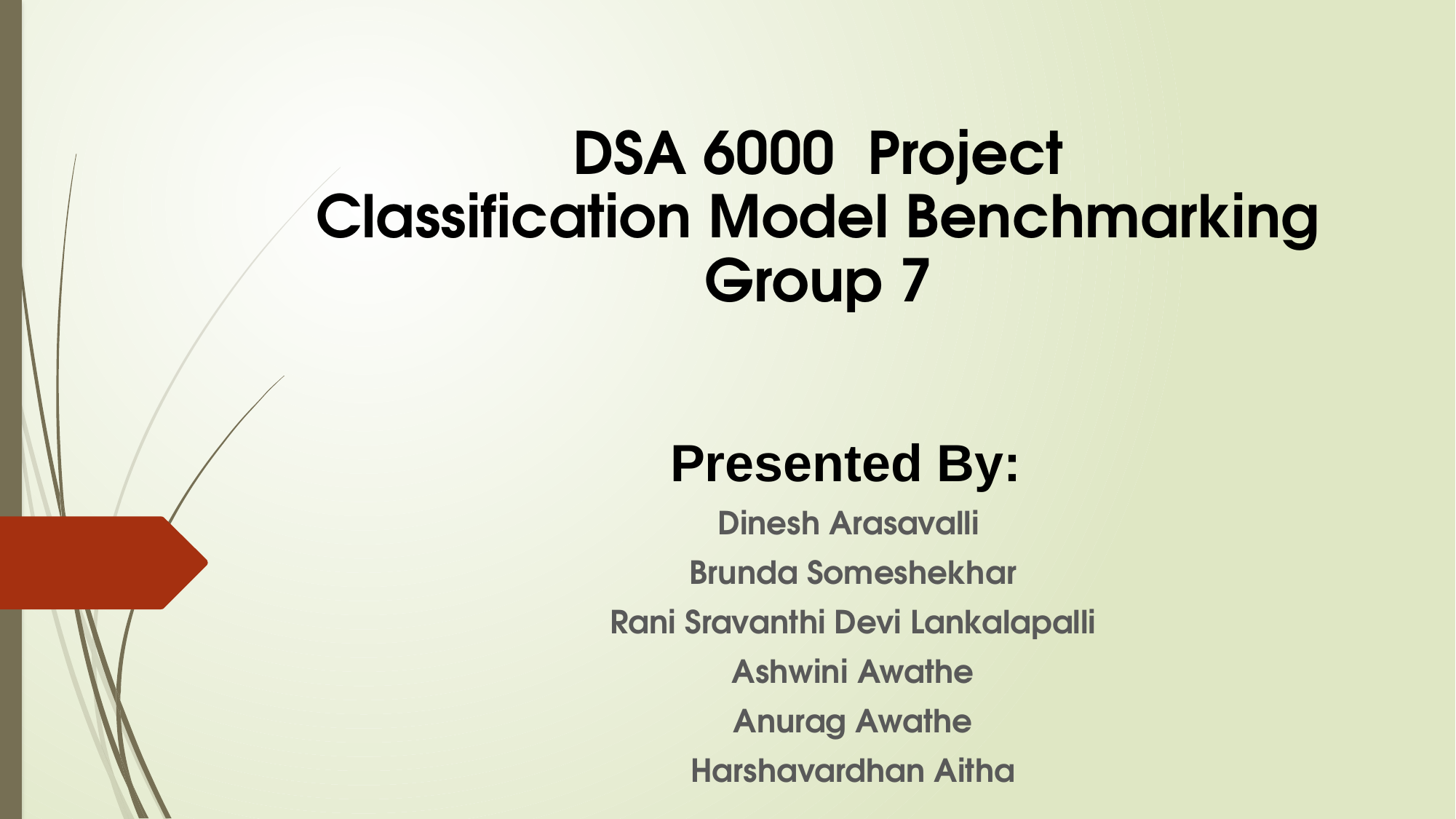

# DSA 6000  Project Classification Model Benchmarking Group 7
Presented By:
Dinesh Arasavalli
Brunda Someshekhar
Rani Sravanthi Devi Lankalapalli
Ashwini Awathe
Anurag Awathe
Harshavardhan Aitha